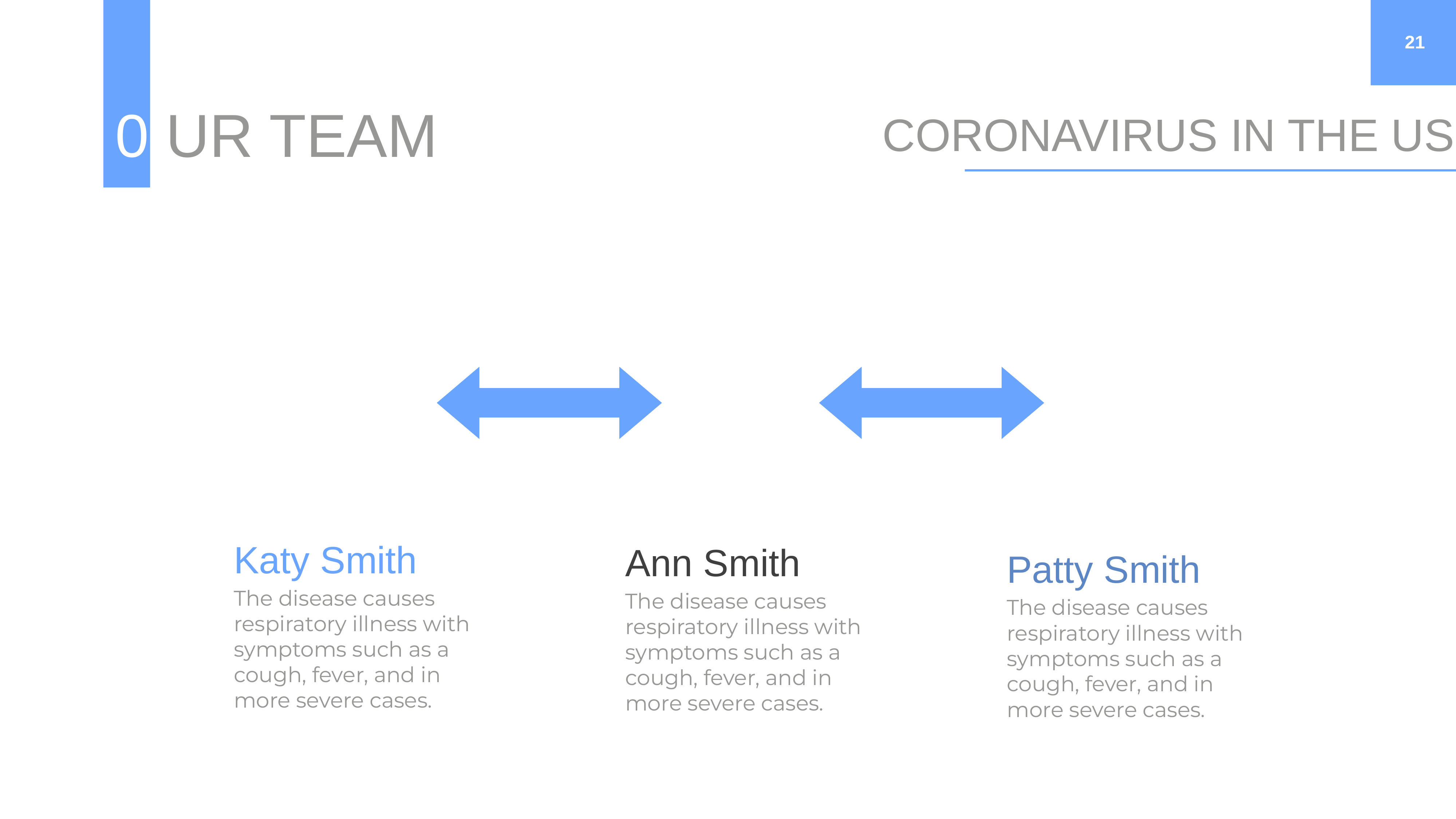

0 UR TEAM

Katy Smith
The disease causes respiratory illness with symptoms such as a cough, fever, and in more severe cases.
Ann Smith
The disease causes respiratory illness with symptoms such as a cough, fever, and in more severe cases.
Patty Smith
The disease causes respiratory illness with symptoms such as a cough, fever, and in more severe cases.